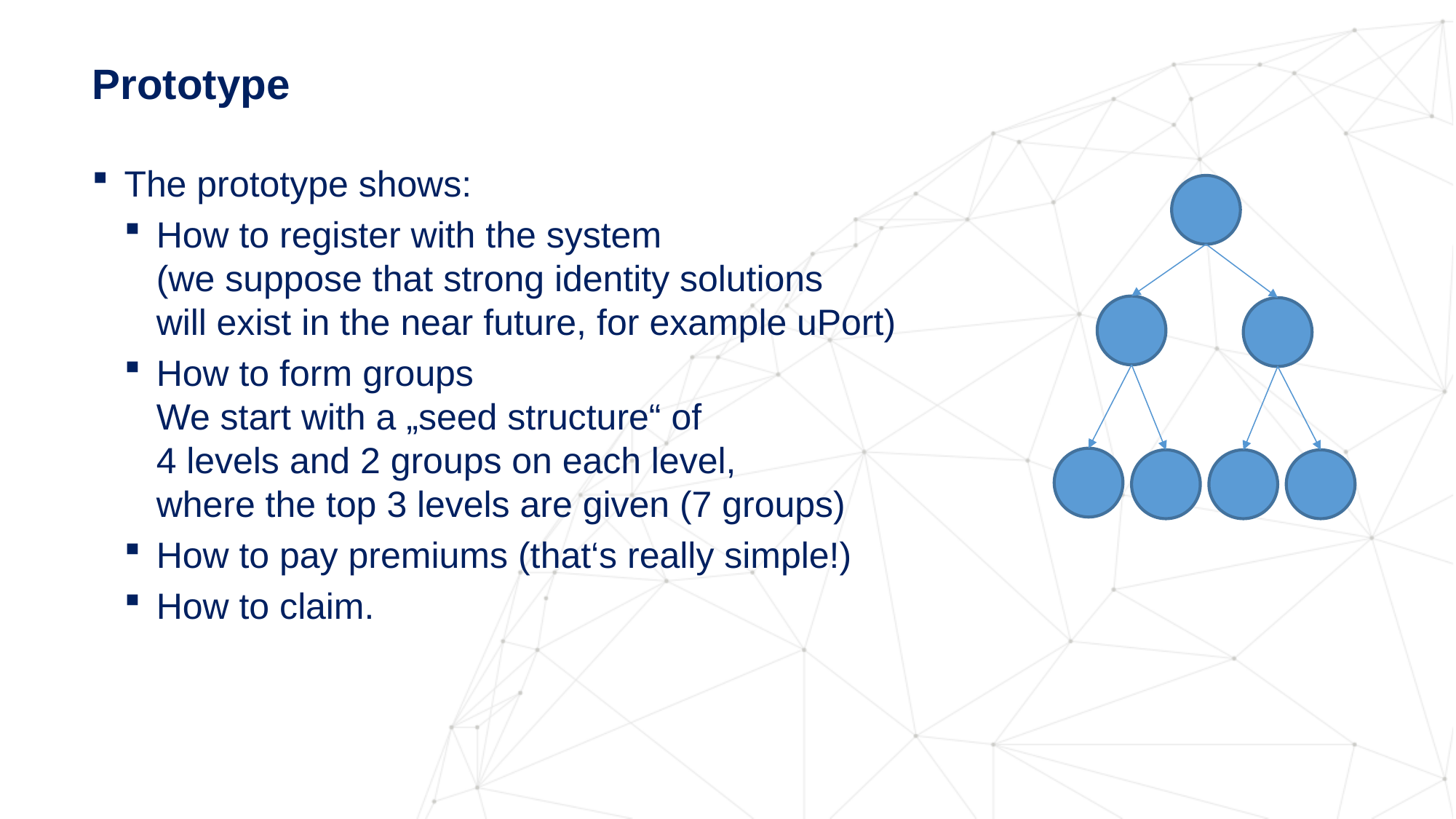

# Prototype
The prototype shows:
How to register with the system
(we suppose that strong identity solutions
will exist in the near future, for example uPort)
How to form groups
We start with a „seed structure“ of
4 levels and 2 groups on each level,
where the top 3 levels are given (7 groups)
How to pay premiums (that‘s really simple!)
How to claim.